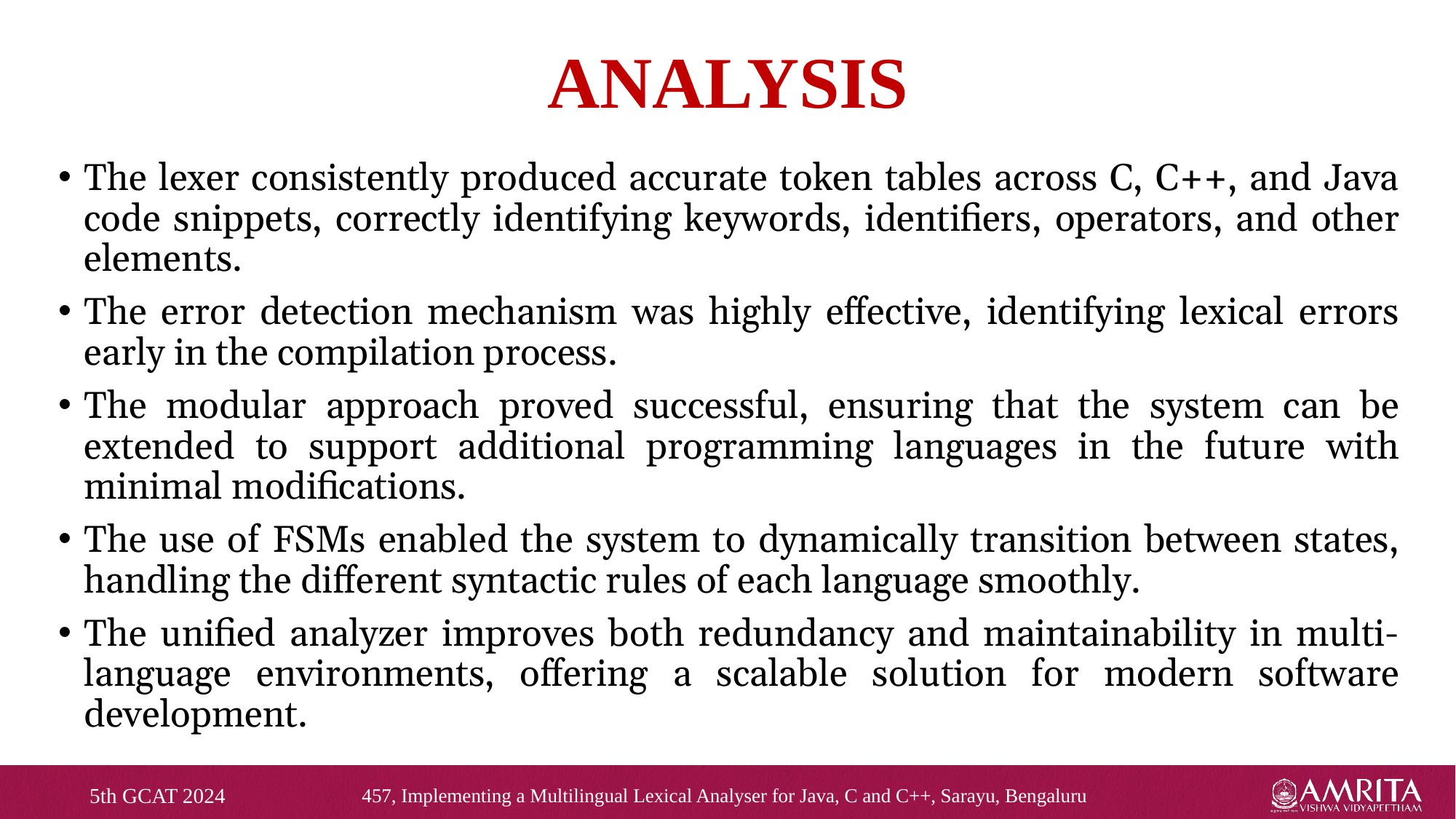

# ANALYSIS

The lexer consistently produced accurate token tables across C, C++, and Java code snippets, correctly identifying keywords, identifiers, operators, and other elements.
The error detection mechanism was highly effective, identifying lexical errors early in the compilation process.
The modular approach proved successful, ensuring that the system can be extended to support additional programming languages in the future with minimal modifications.
The use of FSMs enabled the system to dynamically transition between states, handling the different syntactic rules of each language smoothly.
The unified analyzer improves both redundancy and maintainability in multi-language environments, offering a scalable solution for modern software development.

5th GCAT 2024
457, Implementing a Multilingual Lexical Analyser for Java, C and C++, Sarayu, Bengaluru